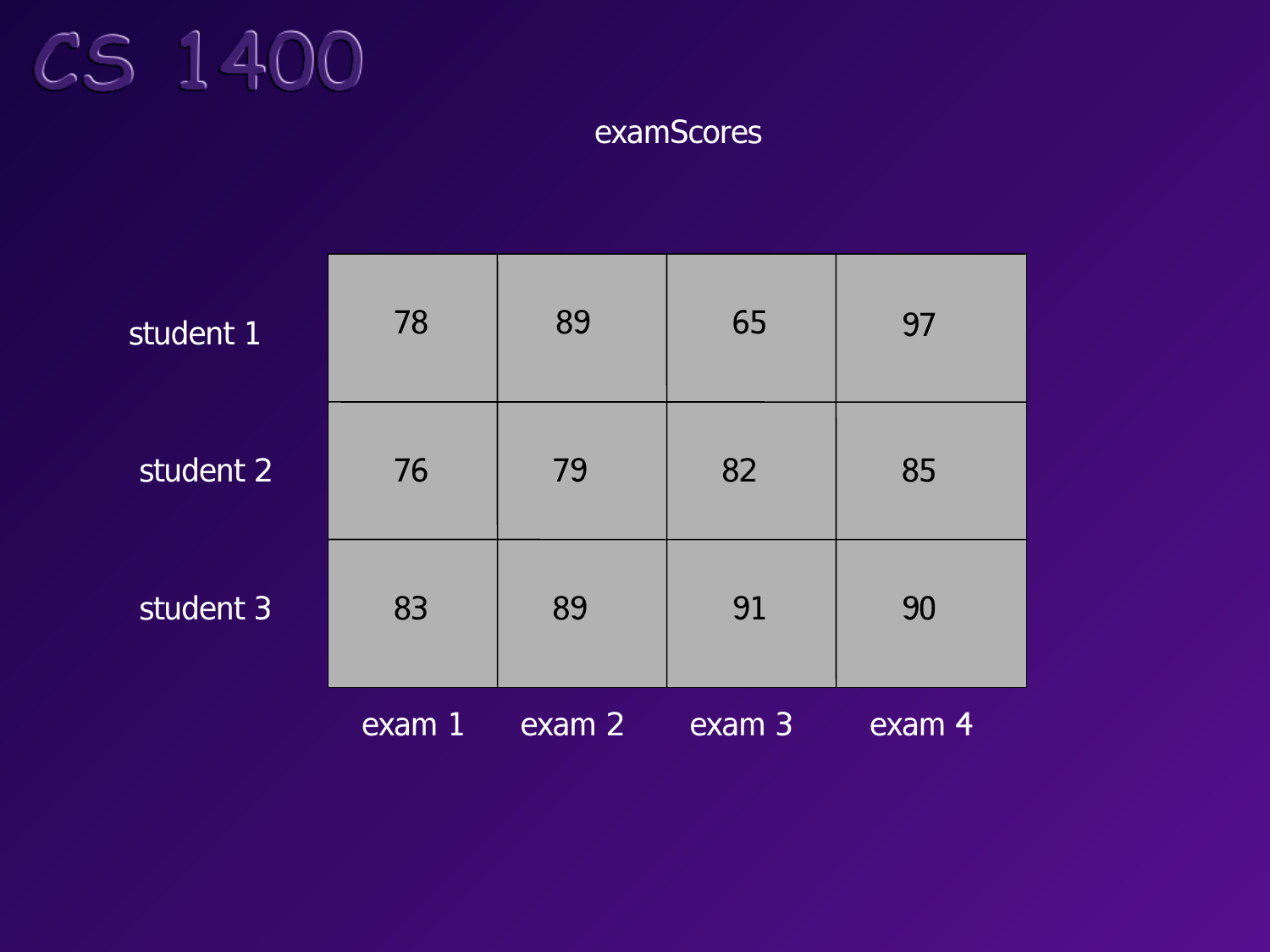

examScores

78
89
65
97
student 1

student 2
76
79
82
85

student 3
83
89
91
90
exam 1
exam 2
exam 3
exam 4